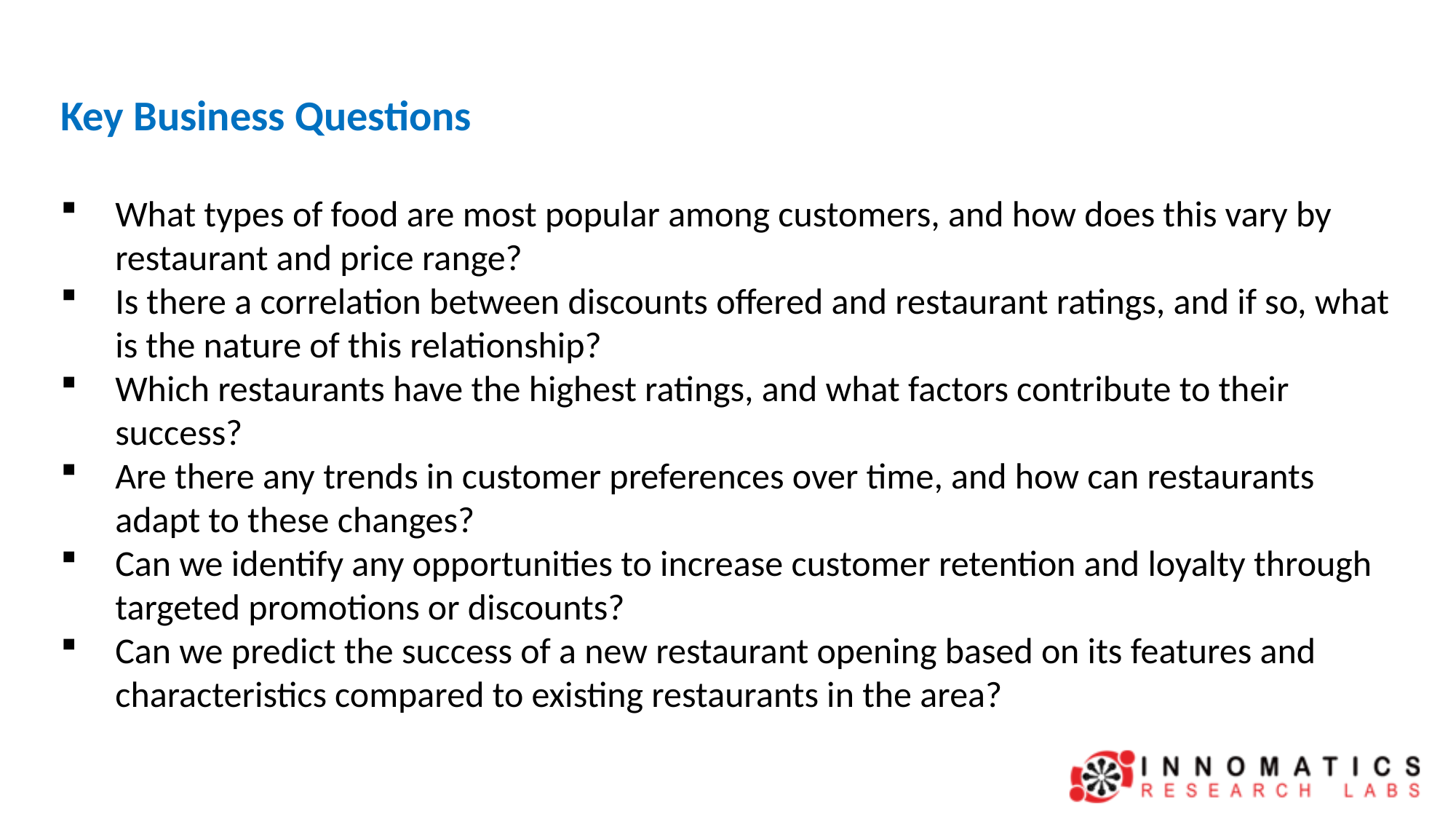

Key Business Questions

What types of food are most popular among customers, and how does this vary by restaurant and price range?
Is there a correlation between discounts offered and restaurant ratings, and if so, what is the nature of this relationship?
Which restaurants have the highest ratings, and what factors contribute to their success?
Are there any trends in customer preferences over time, and how can restaurants adapt to these changes?
Can we identify any opportunities to increase customer retention and loyalty through targeted promotions or discounts?
Can we predict the success of a new restaurant opening based on its features and characteristics compared to existing restaurants in the area?